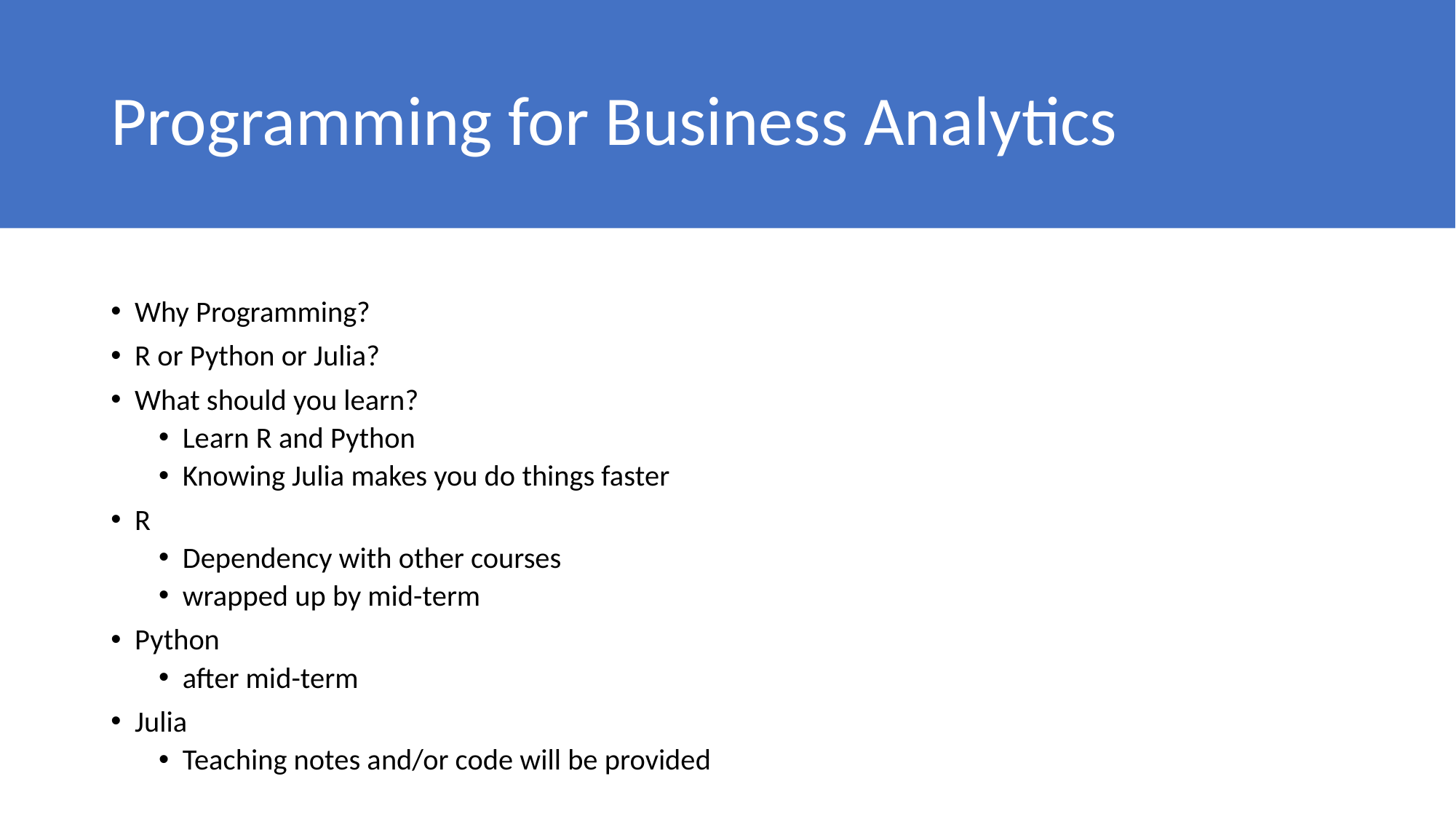

# Programming for Business Analytics
Why Programming?
R or Python or Julia?
What should you learn?
Learn R and Python
Knowing Julia makes you do things faster
R
Dependency with other courses
wrapped up by mid-term
Python
after mid-term
Julia
Teaching notes and/or code will be provided